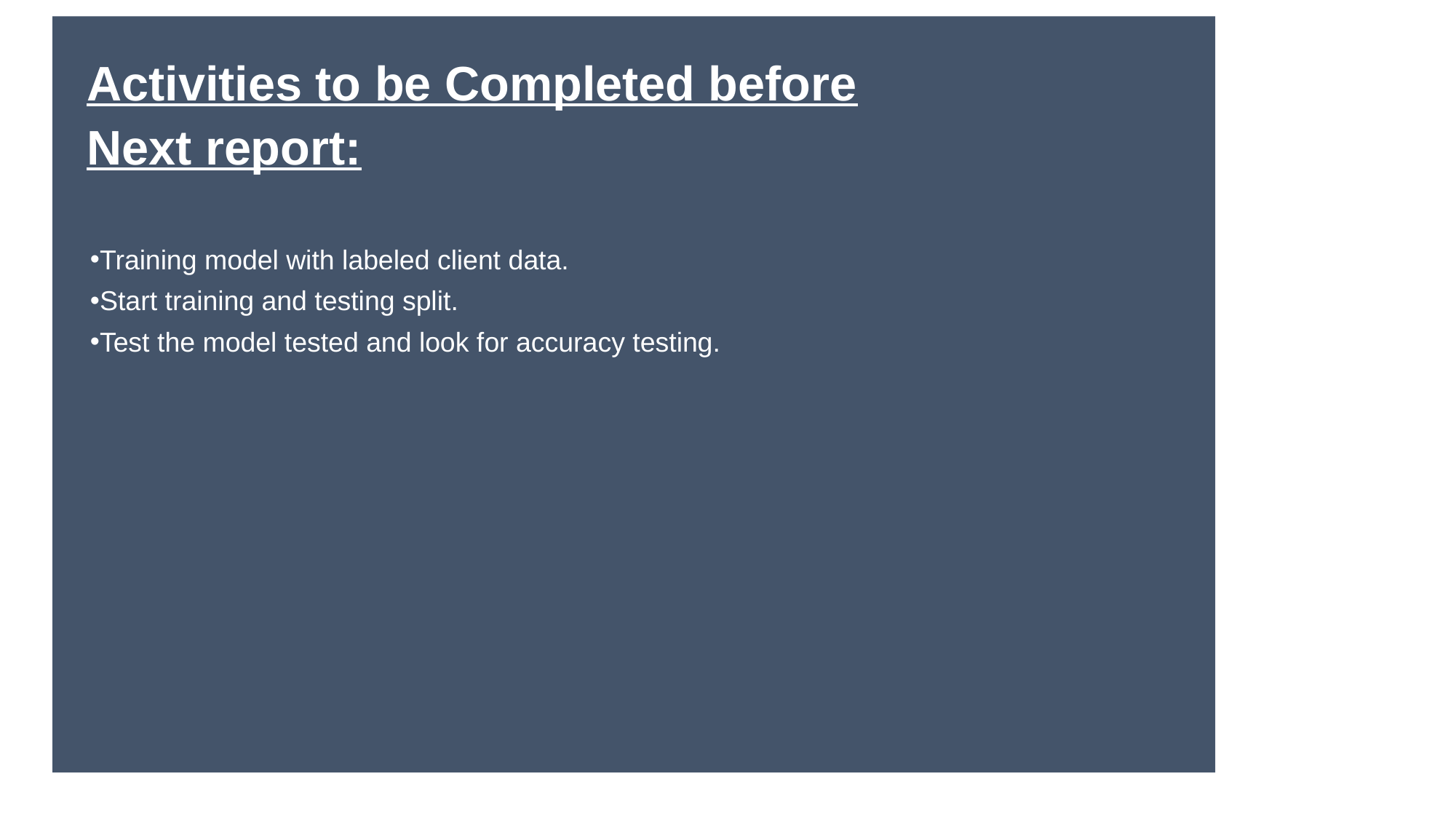

Activities to be Completed before Next report:
Training model with labeled client data.
Start training and testing split.
Test the model tested and look for accuracy testing.